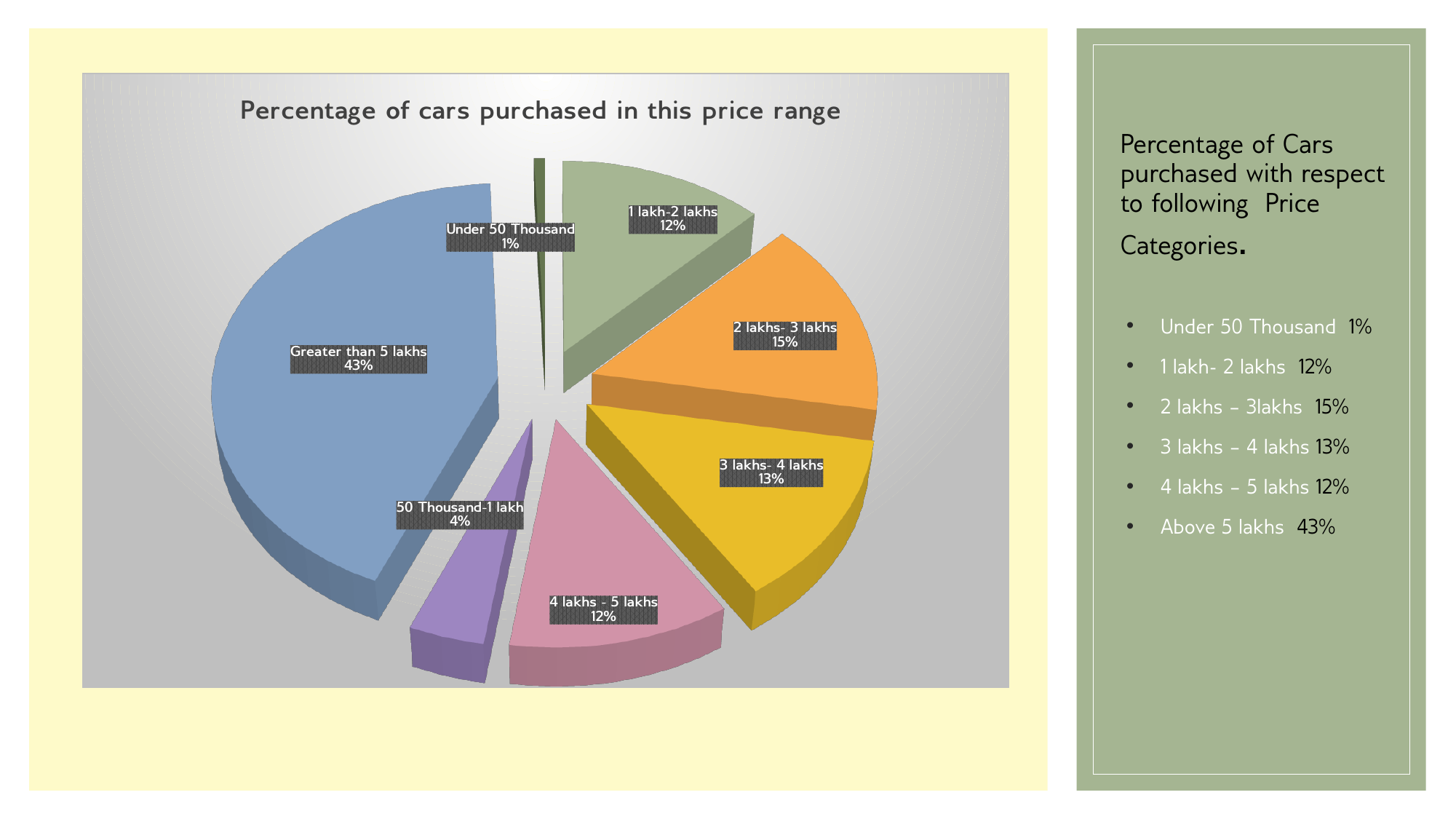

# Percentage of Cars purchased with respect to following  Price Categories.

[unsupported chart]

Under 50 Thousand  1%
1 lakh- 2 lakhs  12%
2 lakhs – 3lakhs  15%
3 lakhs – 4 lakhs 13%
4 lakhs – 5 lakhs 12%
Above 5 lakhs  43%